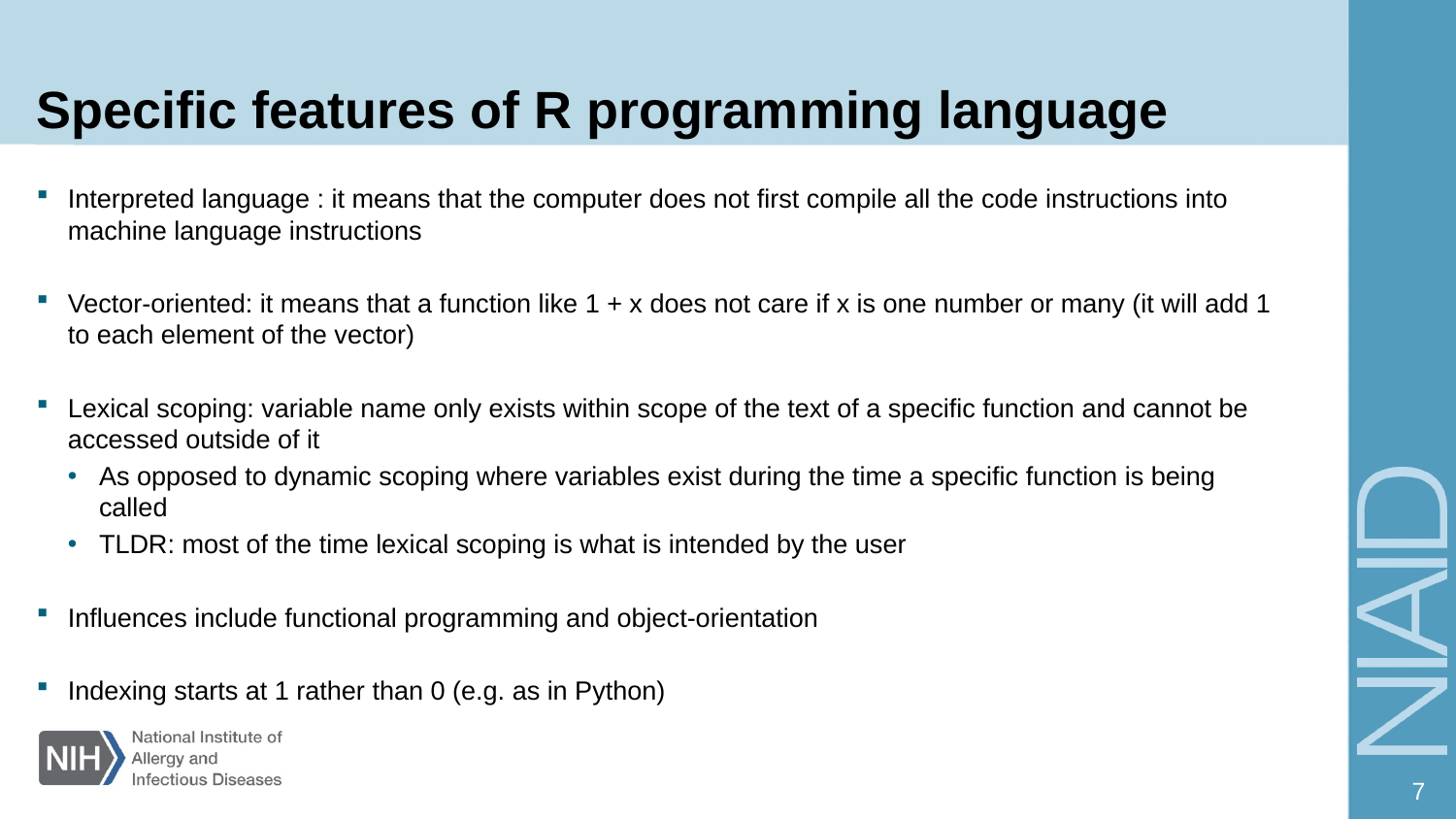

# Specific features of R programming language
Interpreted language : it means that the computer does not first compile all the code instructions into machine language instructions

Vector-oriented: it means that a function like 1 + x does not care if x is one number or many (it will add 1 to each element of the vector)

Lexical scoping: variable name only exists within scope of the text of a specific function and cannot be accessed outside of it
As opposed to dynamic scoping where variables exist during the time a specific function is being called
TLDR: most of the time lexical scoping is what is intended by the user

Influences include functional programming and object-orientation

Indexing starts at 1 rather than 0 (e.g. as in Python)
7